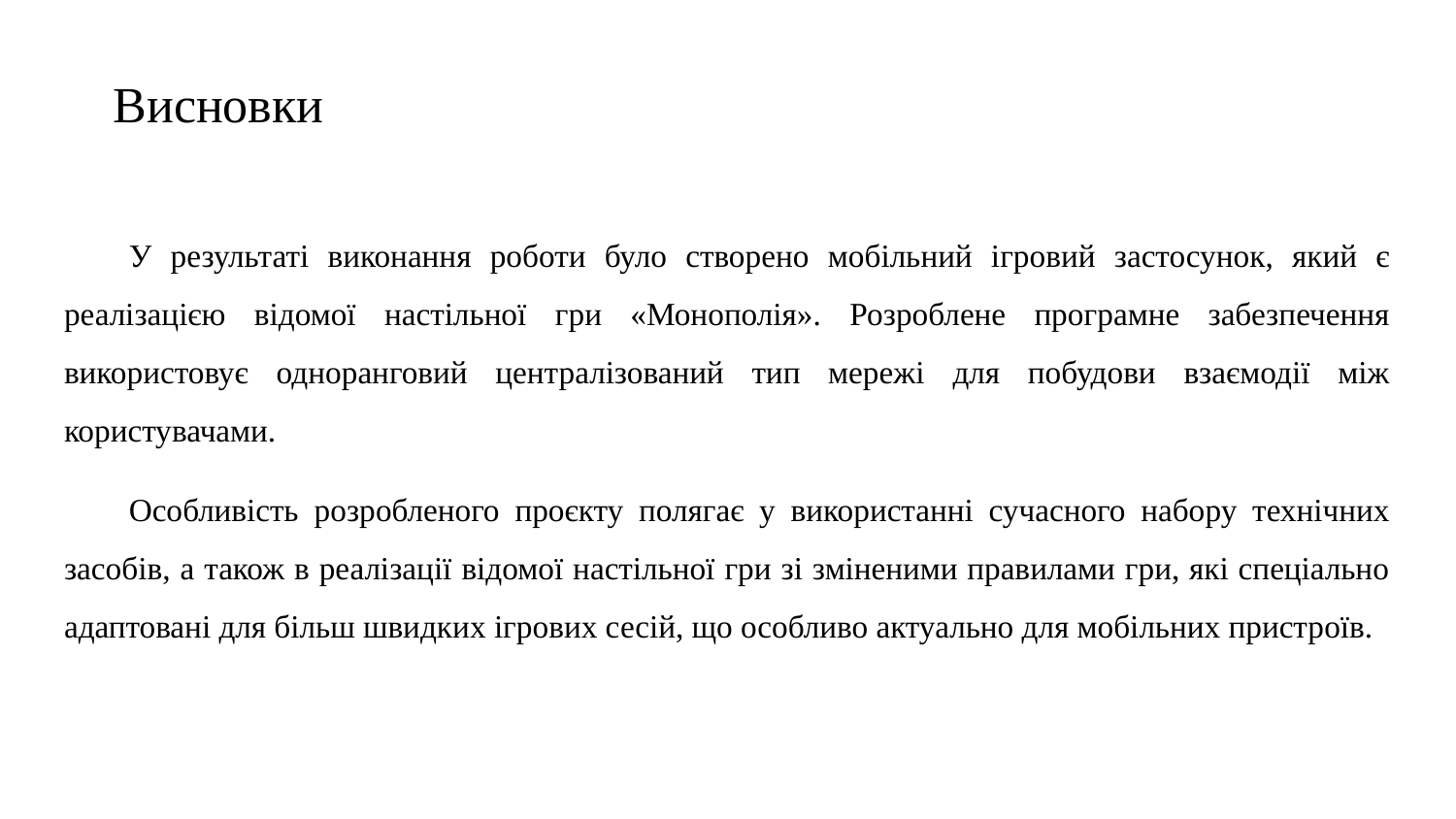

# Висновки
У результаті виконання роботи було створено мобільний ігровий застосунок, який є реалізацією відомої настільної гри «Монополія». Розроблене програмне забезпечення використовує одноранговий централізований тип мережі для побудови взаємодії між користувачами.
Особливість розробленого проєкту полягає у використанні сучасного набору технічних засобів, а також в реалізації відомої настільної гри зі зміненими правилами гри, які спеціально адаптовані для більш швидких ігрових сесій, що особливо актуально для мобільних пристроїв.